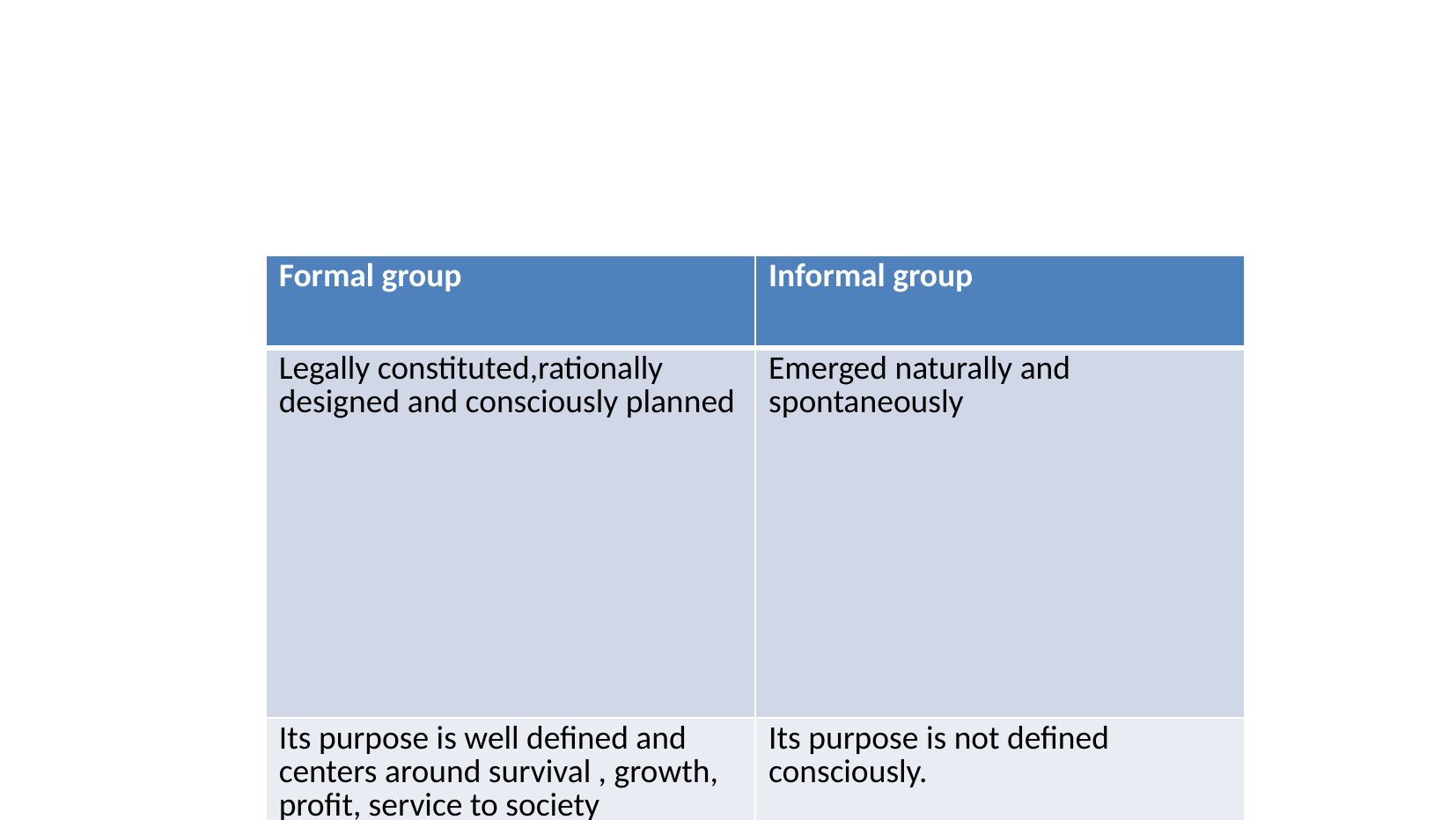

#
| Formal group | Informal group |
| --- | --- |
| Legally constituted,rationally designed and consciously planned | Emerged naturally and spontaneously |
| Its purpose is well defined and centers around survival , growth, profit, service to society | Its purpose is not defined consciously. |
| Hierarchy based relationship | Based on personal and social |
| Impersonal relationship | Personal relationship |
| Formal control | Informal control |
| Rigid and bureaucratic | Flexiable and has relative freedom |